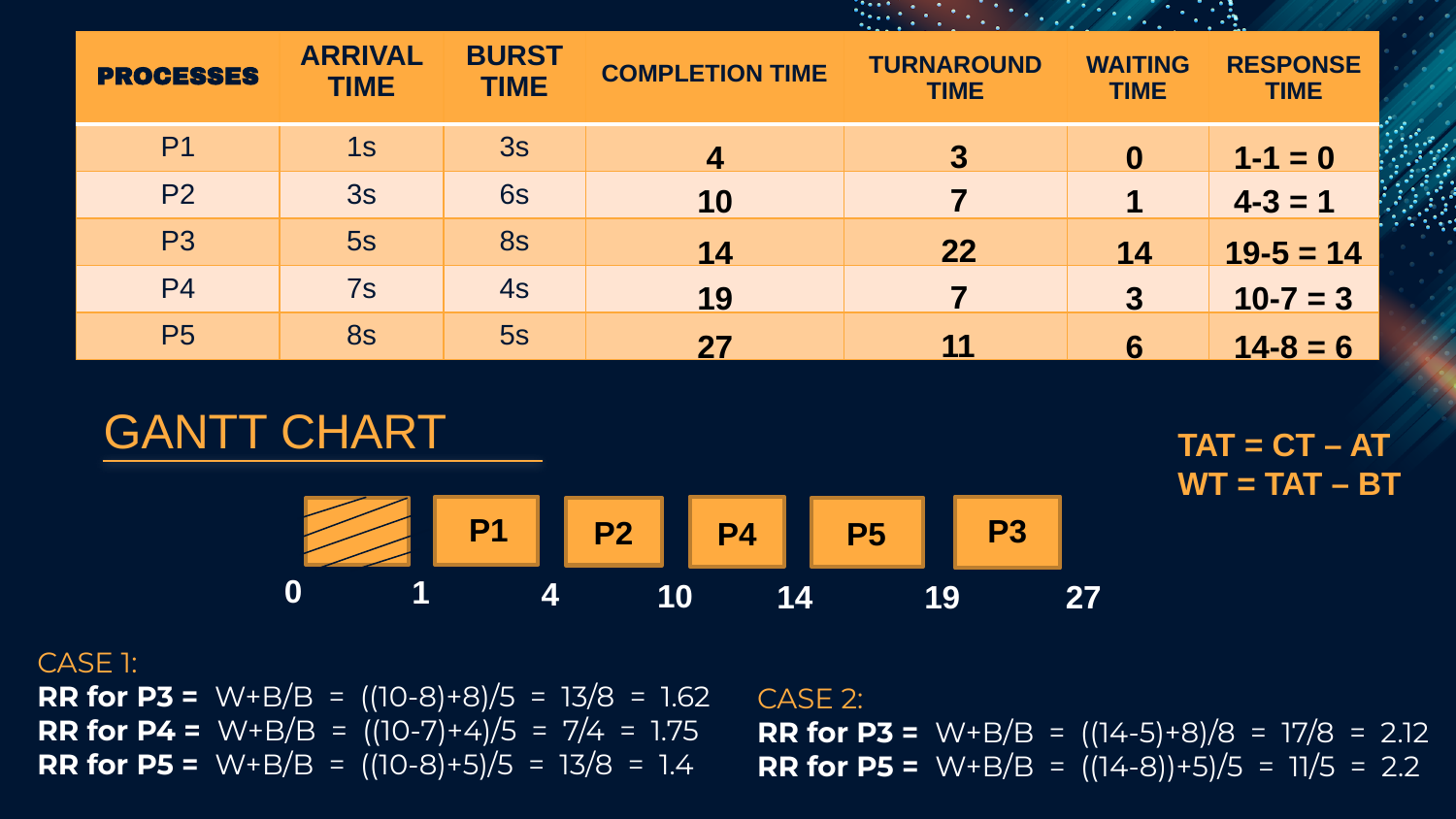

| PROCESSES | ARRIVAL TIME | BURST TIME | COMPLETION TIME | TURNAROUND TIME | WAITING TIME | RESPONSE TIME |
| --- | --- | --- | --- | --- | --- | --- |
| P1 | 1s | 3s |  |  |  |  |
| P2 | 3s | 6s |  |  |  |  |
| P3 | 5s | 8s |  |  |  |  |
| P4 | 7s | 4s |  |  |  |  |
| P5 | 8s | 5s |  |  |  |  |
 3

 7

22

 7

11
 4

10

14

19

27
 0

 1

14

 3

 6
 1-1 = 0

 4-3 = 1

19-5 = 14

 10-7 = 3

 14-8 = 6
# GANTT CHART
TAT = CT – AT
WT = TAT – BT

P1
P3
P2
P4
P5
0
1
4
10
14
27
19
CASE 1:
RR for P3 =  W+B/B  =  ((10-8)+8)/5  =  13/8  =  1.62
RR for P4 =  W+B/B  =  ((10-7)+4)/5  =  7/4  =  1.75
RR for P5 =  W+B/B  =  ((10-8)+5)/5  =  13/8  =  1.4

CASE 2:
RR for P3 =  W+B/B  =  ((14-5)+8)/8  =  17/8  =  2.12
RR for P5 =  W+B/B  =  ((14-8))+5)/5  =  11/5  =  2.2